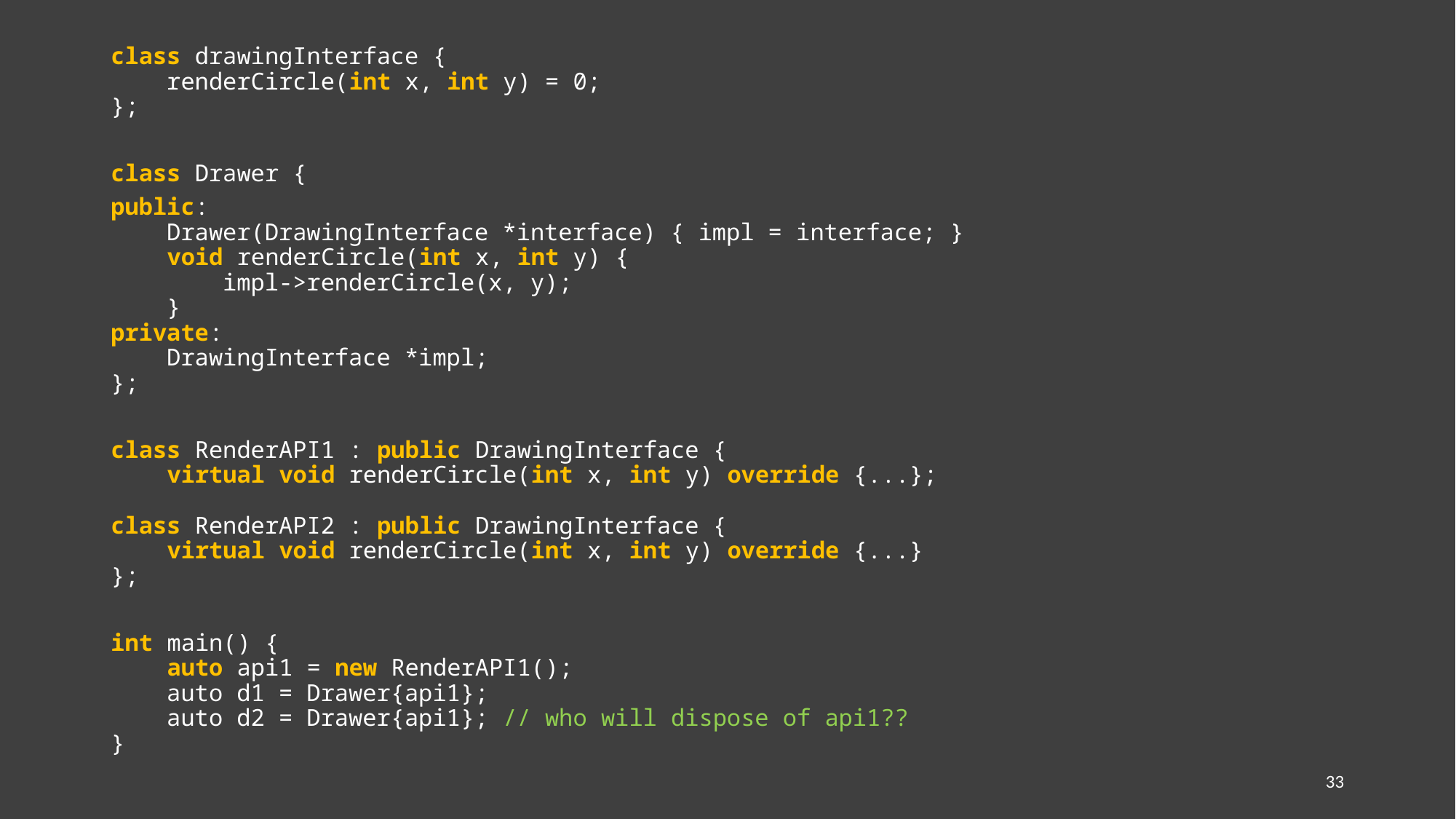

class drawingInterface {
    renderCircle(int x, int y) = 0;
};

class Drawer {
public:
    Drawer(DrawingInterface *interface) { impl = interface; }
    void renderCircle(int x, int y) {
        impl->renderCircle(x, y);
    }
private:
    DrawingInterface *impl;
};

class RenderAPI1 : public DrawingInterface {
    virtual void renderCircle(int x, int y) override {...};
class RenderAPI2 : public DrawingInterface {
    virtual void renderCircle(int x, int y) override {...}
};

int main() {
    auto api1 = new RenderAPI1();
    auto d1 = Drawer{api1};
    auto d2 = Drawer{api1}; // who will dispose of api1??
}

33